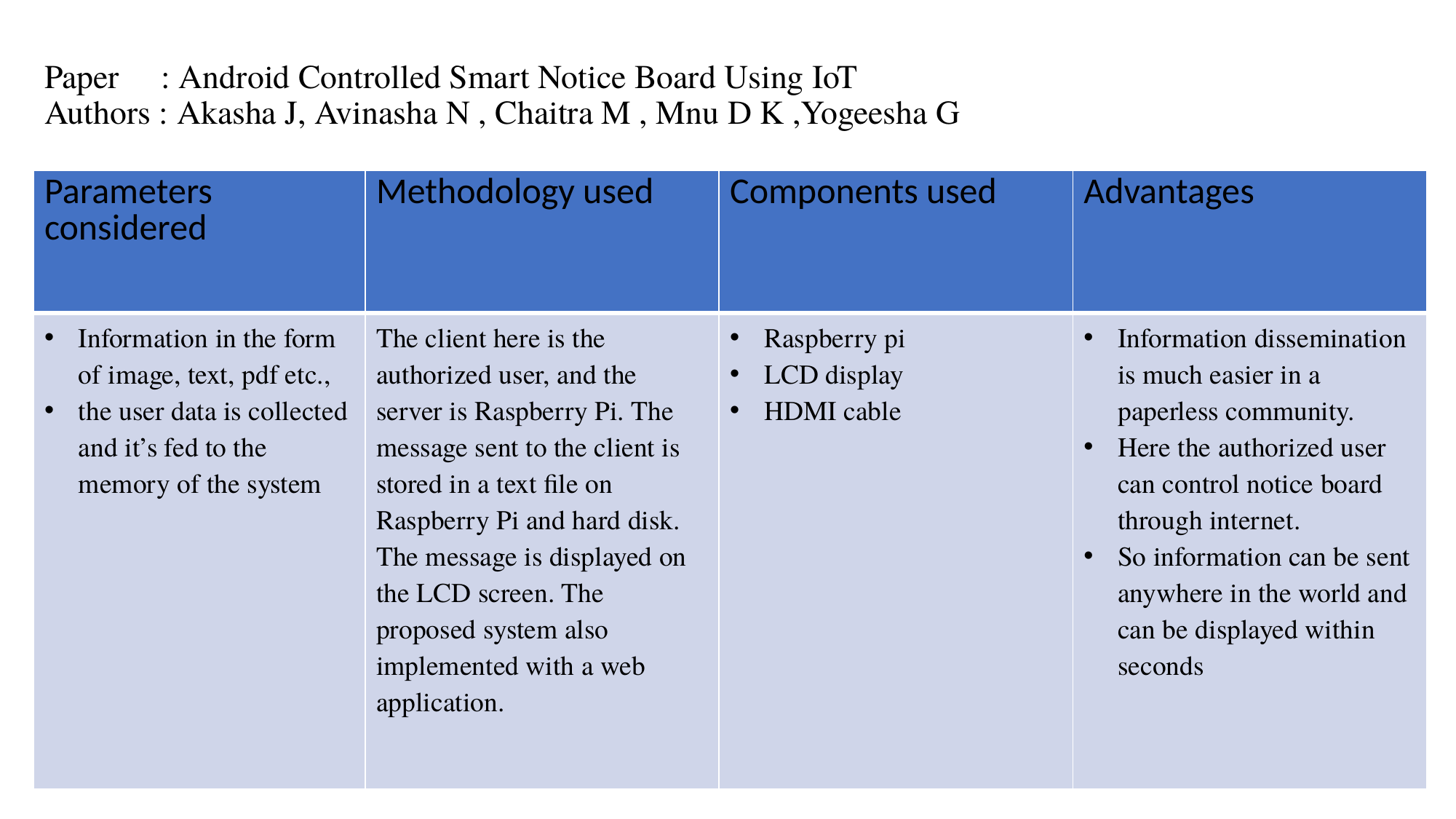

# Paper     : Android Controlled Smart Notice Board Using IoT Authors : Akasha J, Avinasha N , Chaitra M , Mnu D K ,Yogeesha G
| Parameters considered | Methodology used | Components used | Advantages |
| --- | --- | --- | --- |
| Information in the form of image, text, pdf etc., the user data is collected and it’s fed to the memory of the system | The client here is the authorized user, and the server is Raspberry Pi. The message sent to the client is stored in a text file on Raspberry Pi and hard disk. The message is displayed on the LCD screen. The proposed system also implemented with a web application. | Raspberry pi LCD display HDMI cable | Information dissemination is much easier in a paperless community. Here the authorized user can control notice board through internet. So information can be sent anywhere in the world and can be displayed within seconds |